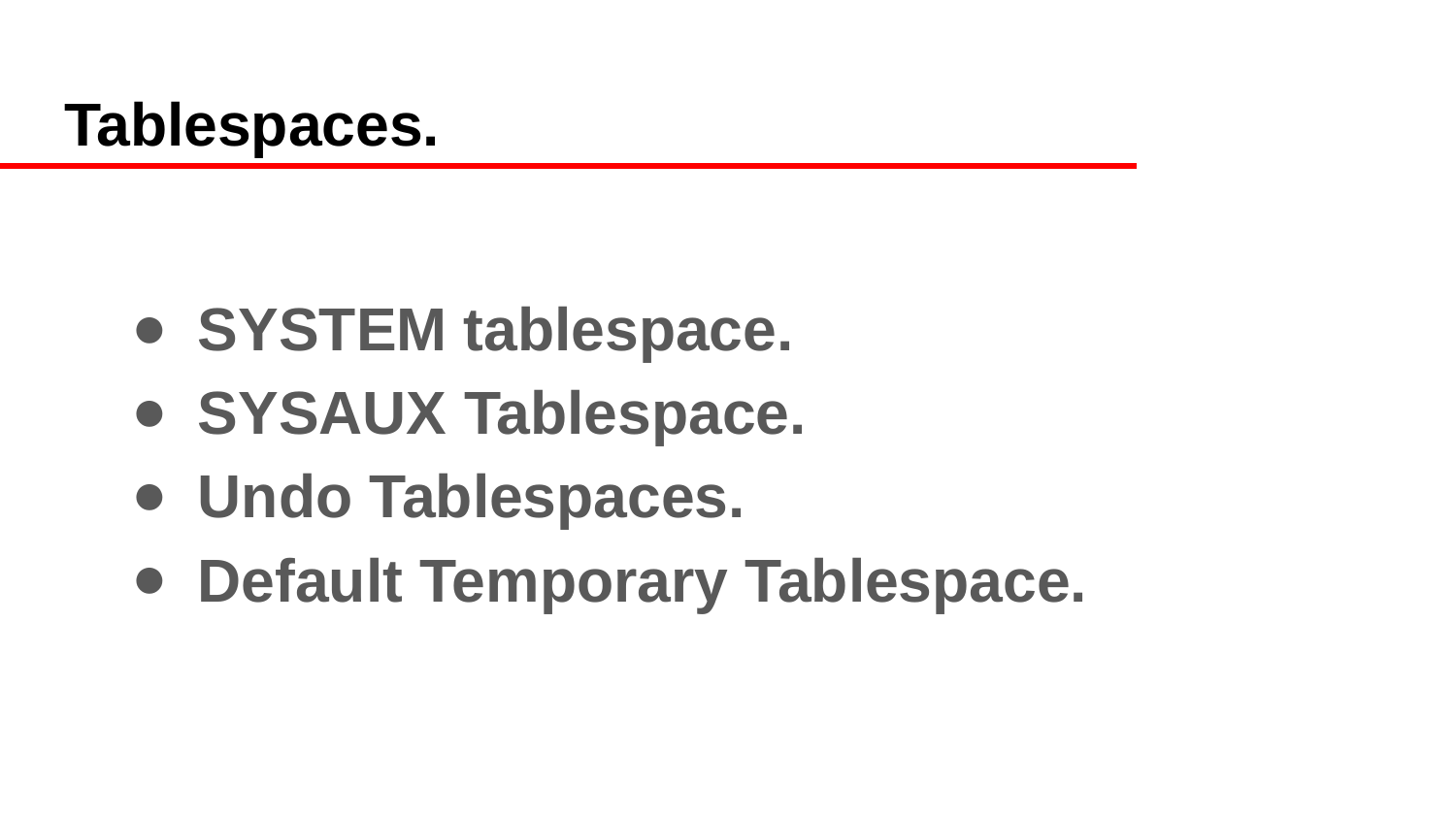

# Tablespaces.
SYSTEM tablespace.
SYSAUX Tablespace.
Undo Tablespaces.
Default Temporary Tablespace.